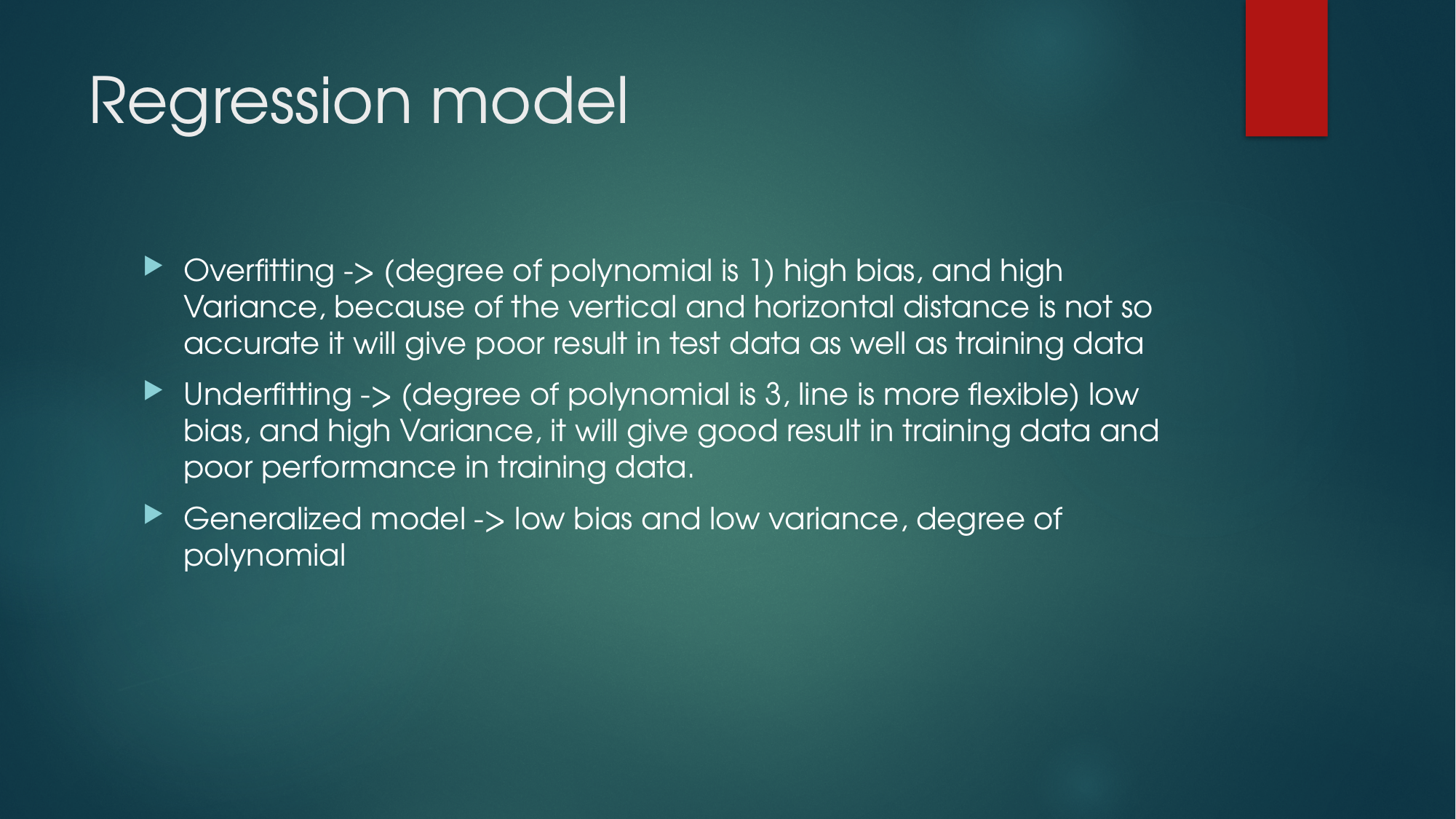

# Regression model
Overfitting -> (degree of polynomial is 1) high bias, and high Variance, because of the vertical and horizontal distance is not so accurate it will give poor result in test data as well as training data
Underfitting -> (degree of polynomial is 3, line is more flexible) low bias, and high Variance, it will give good result in training data and  poor performance in training data.
Generalized model -> low bias and low variance, degree of polynomial